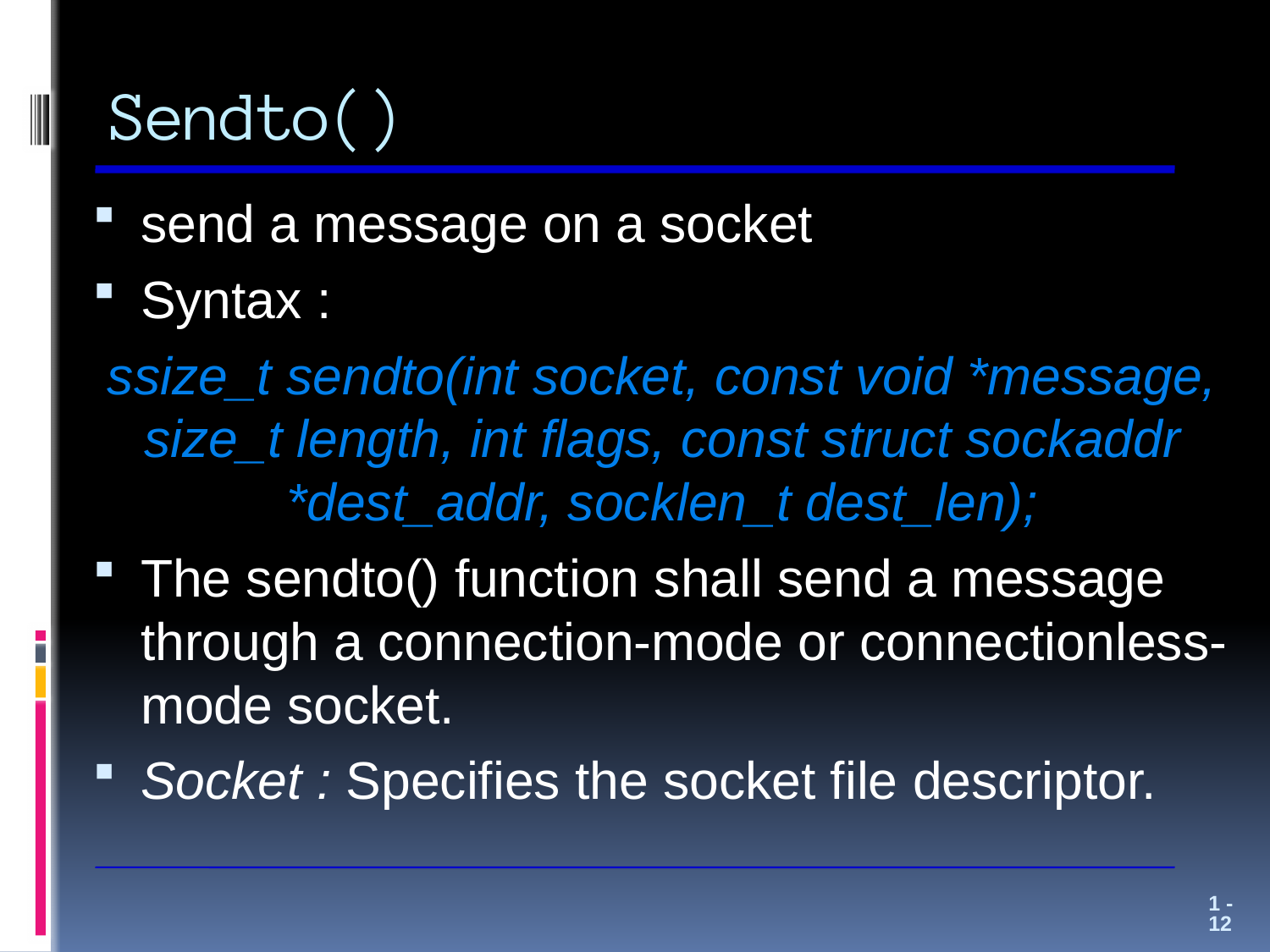

# Sendto()
send a message on a socket
Syntax :
ssize_t sendto(int socket, const void *message, size_t length, int flags, const struct sockaddr *dest_addr, socklen_t dest_len);
The sendto() function shall send a message through a connection-mode or connectionless-mode socket.
Socket : Specifies the socket file descriptor.

1 - 12